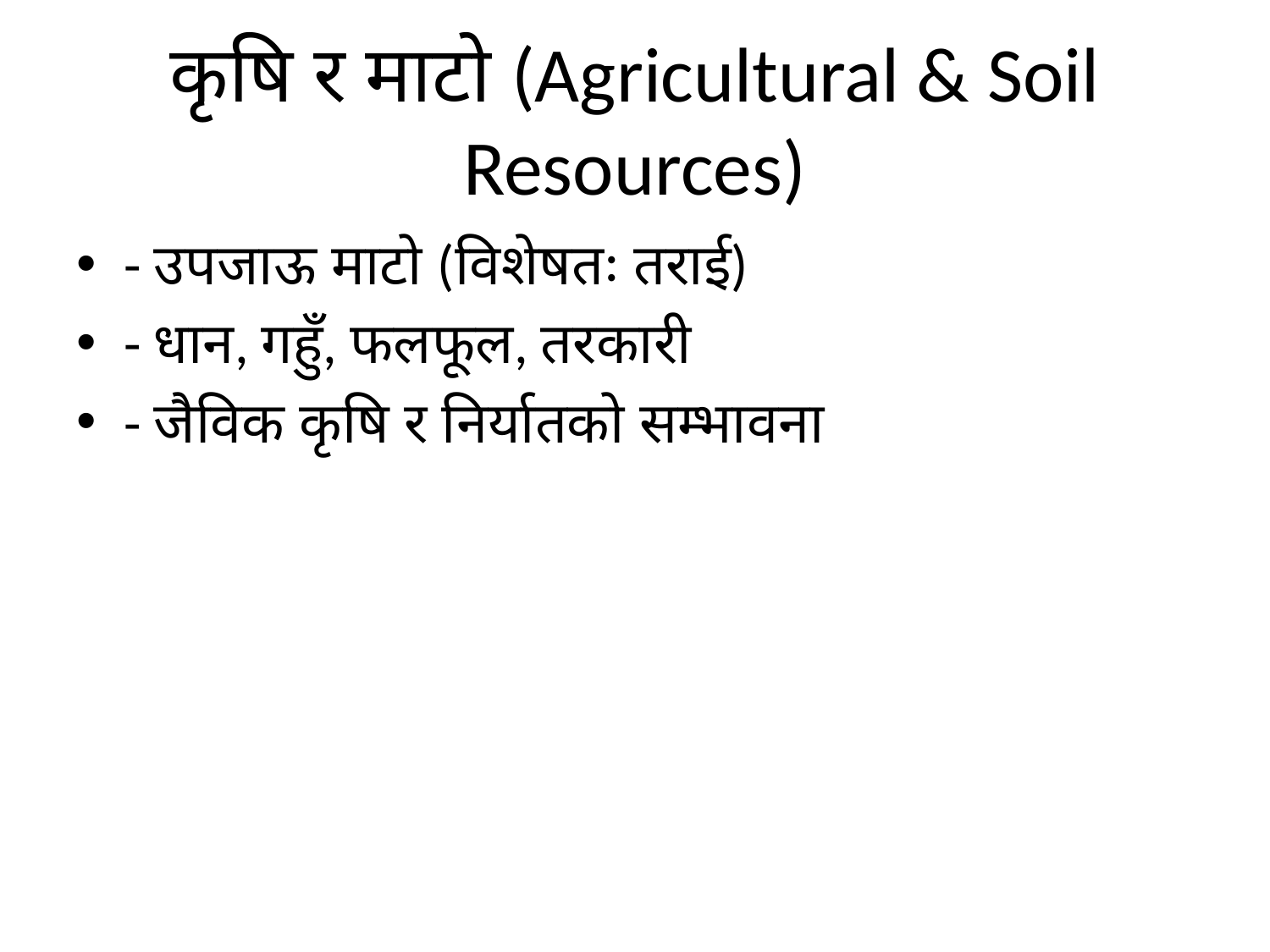

# कृषि र माटो (Agricultural & Soil Resources)
- उपजाऊ माटो (विशेषतः तराई)
- धान, गहुँ, फलफूल, तरकारी
- जैविक कृषि र निर्यातको सम्भावना